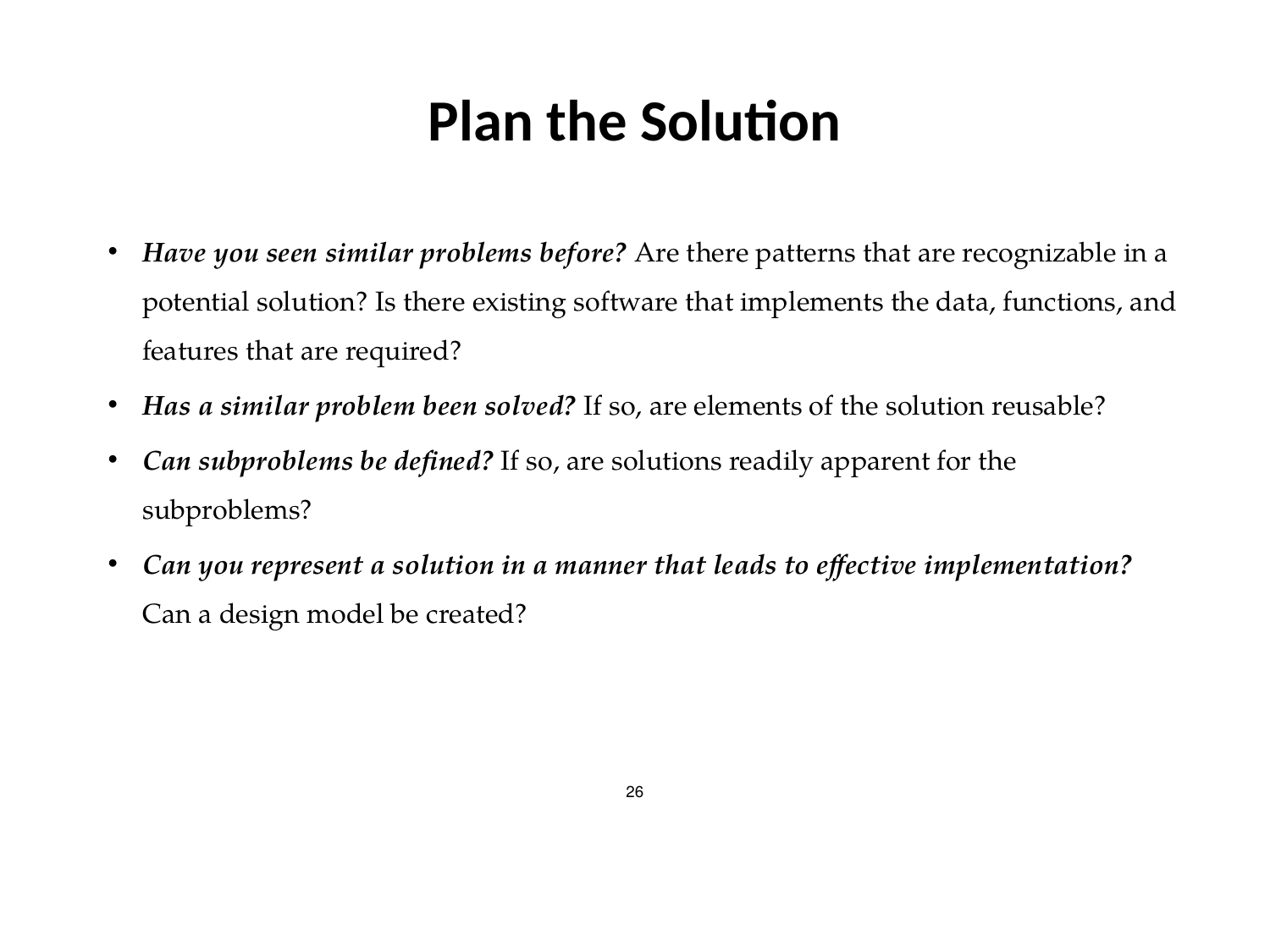

# Plan the Solution
Have you seen similar problems before? Are there patterns that are recognizable in a potential solution? Is there existing software that implements the data, functions, and features that are required?
Has a similar problem been solved? If so, are elements of the solution reusable?
Can subproblems be defined? If so, are solutions readily apparent for the subproblems?
Can you represent a solution in a manner that leads to effective implementation? Can a design model be created?

26